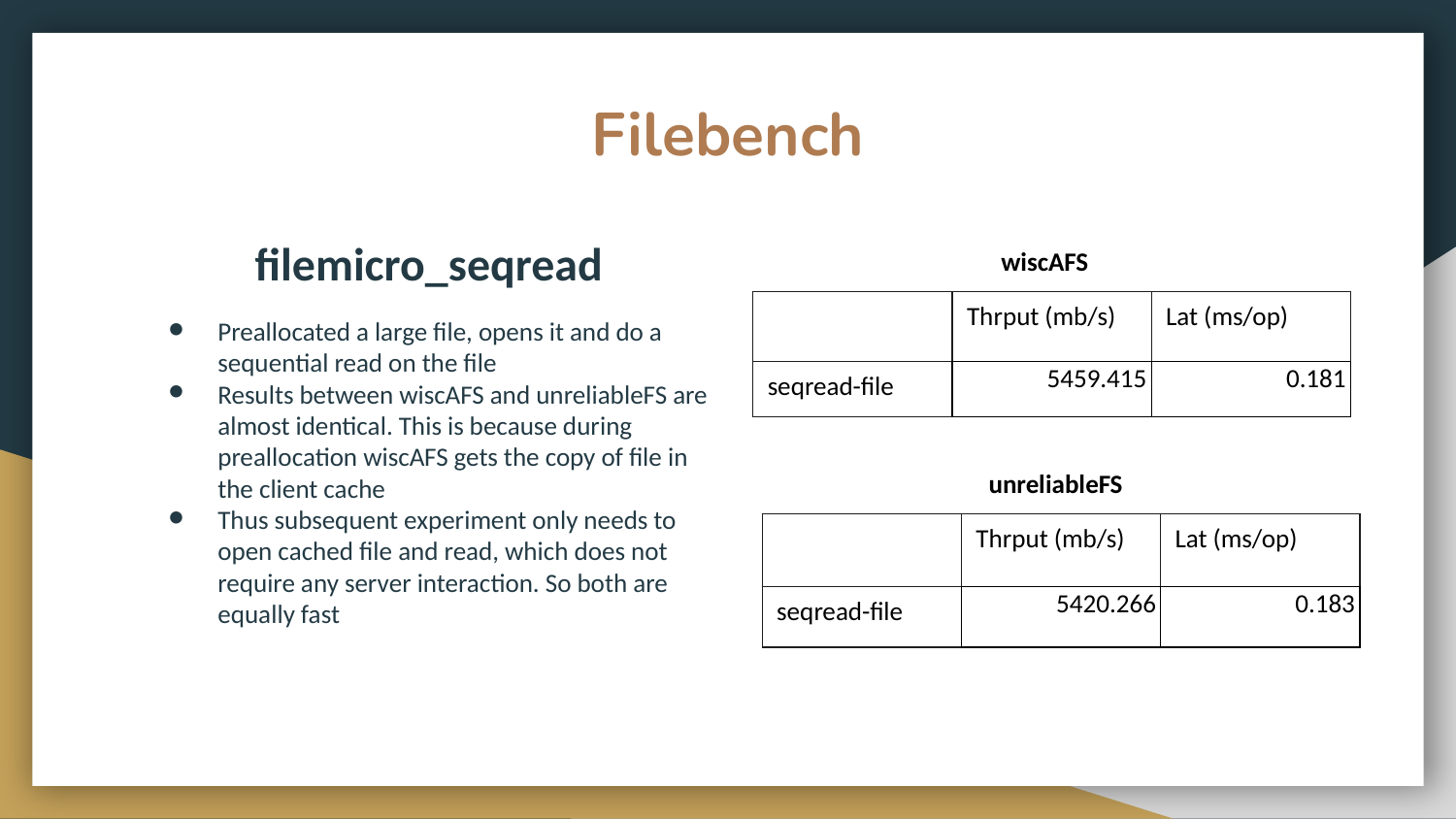

# Filebench
filemicro_seqread
Preallocated a large file, opens it and do a sequential read on the file
Results between wiscAFS and unreliableFS are almost identical. This is because during preallocation wiscAFS gets the copy of file in the client cache
Thus subsequent experiment only needs to open cached file and read, which does not require any server interaction. So both are equally fast
wiscAFS
|  | Thrput (mb/s) | Lat (ms/op) |
| --- | --- | --- |
| seqread-file | 5459.415 | 0.181 |
unreliableFS
|  | Thrput (mb/s) | Lat (ms/op) |
| --- | --- | --- |
| seqread-file | 5420.266 | 0.183 |